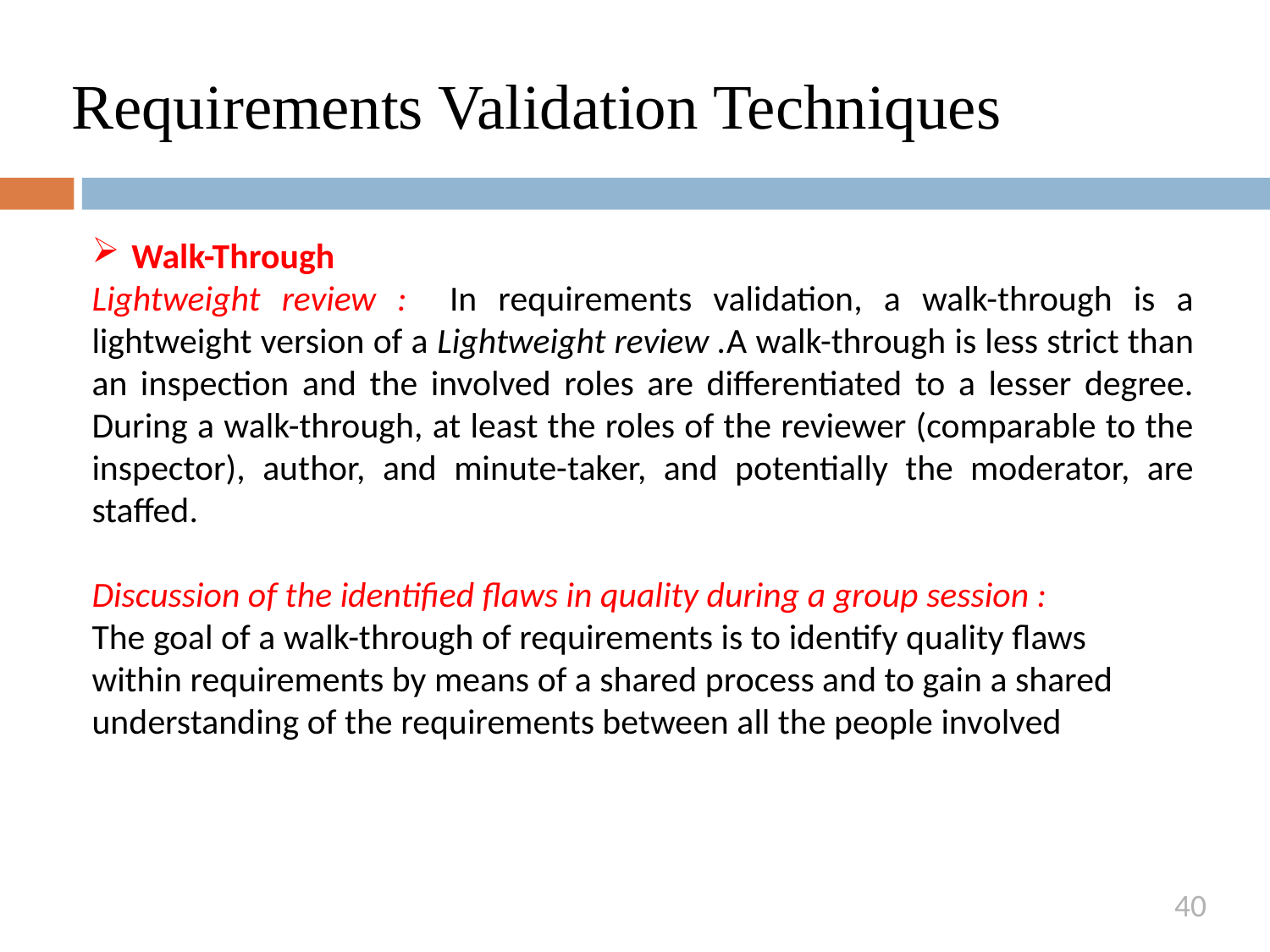

# Requirements Validation Techniques
Walk-Through
Lightweight review :  In requirements validation, a walk-through is a lightweight version of a Lightweight review .A walk-through is less strict than an inspection and the involved roles are differentiated to a lesser degree. During a walk-through, at least the roles of the reviewer (comparable to the inspector), author, and minute-taker, and potentially the moderator, are staffed.

Discussion of the identified flaws in quality during a group session :
The goal of a walk-through of requirements is to identify quality flaws
within requirements by means of a shared process and to gain a shared
understanding of the requirements between all the people involved
40